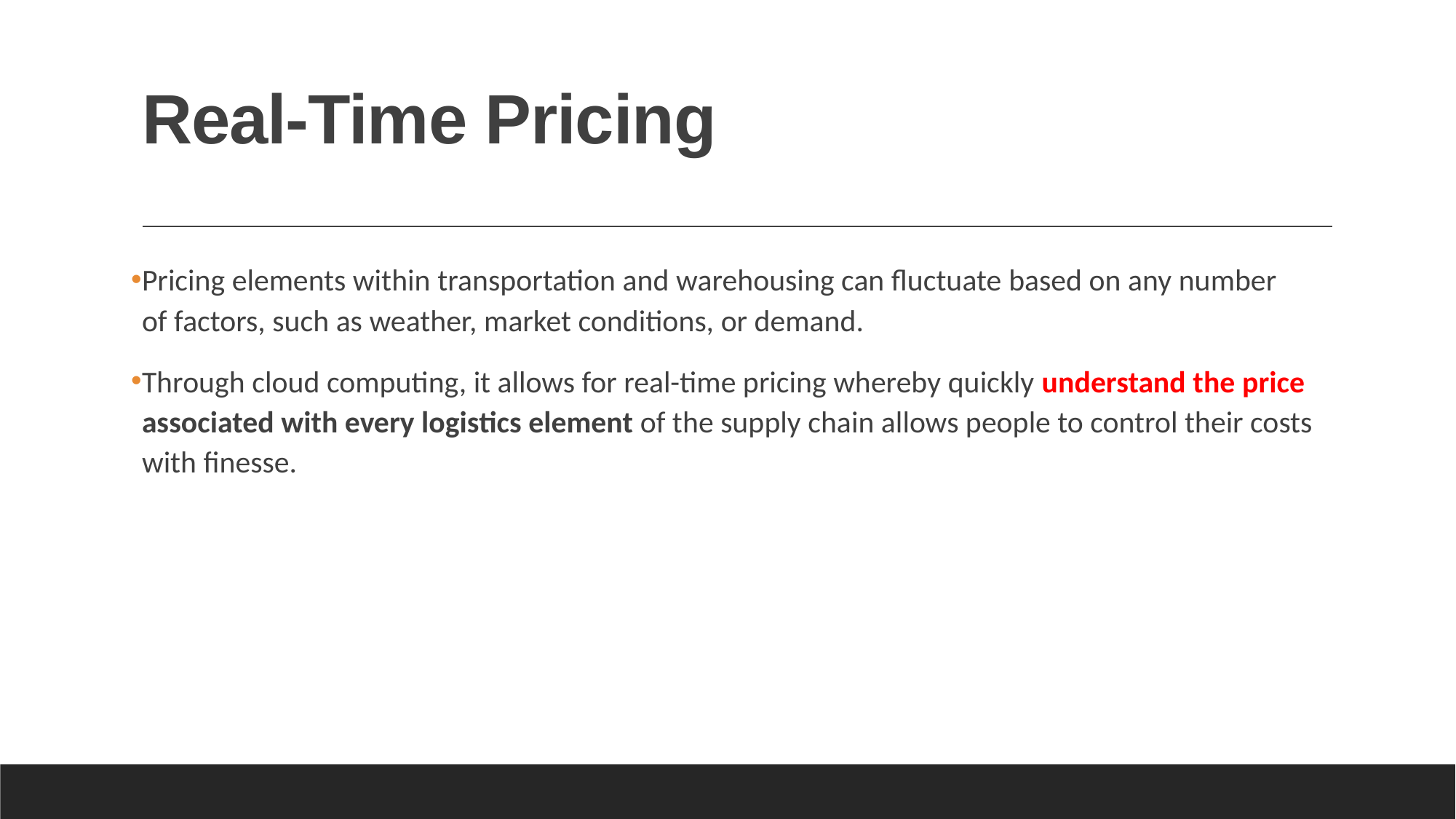

# Real-Time Pricing
Pricing elements within transportation and warehousing can fluctuate based on any number of factors, such as weather, market conditions, or demand.
Through cloud computing, it allows for real-time pricing whereby quickly understand the price associated with every logistics element of the supply chain allows people to control their costs with finesse.